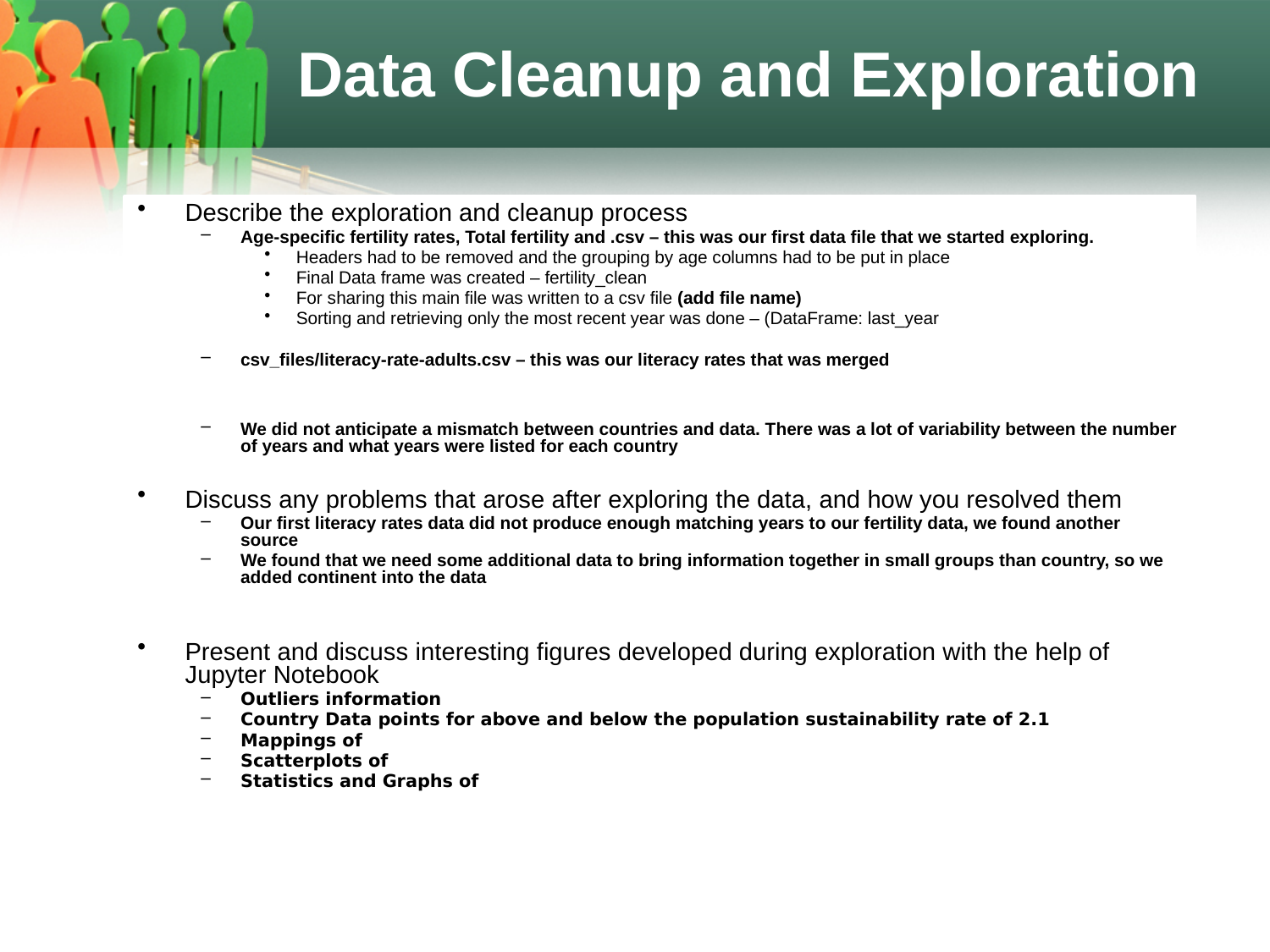

# Data Cleanup and Exploration
Describe the exploration and cleanup process
Age-specific fertility rates, Total fertility and .csv – this was our first data file that we started exploring.
Headers had to be removed and the grouping by age columns had to be put in place
Final Data frame was created – fertility_clean
For sharing this main file was written to a csv file (add file name)
Sorting and retrieving only the most recent year was done – (DataFrame: last_year

csv_files/literacy-rate-adults.csv – this was our literacy rates that was merged

We did not anticipate a mismatch between countries and data. There was a lot of variability between the number of years and what years were listed for each country

Discuss any problems that arose after exploring the data, and how you resolved them
Our first literacy rates data did not produce enough matching years to our fertility data, we found another source
We found that we need some additional data to bring information together in small groups than country, so we added continent into the data

Present and discuss interesting figures developed during exploration with the help of Jupyter Notebook
Outliers information
Country Data points for above and below the population sustainability rate of 2.1
Mappings of
Scatterplots of
Statistics and Graphs of